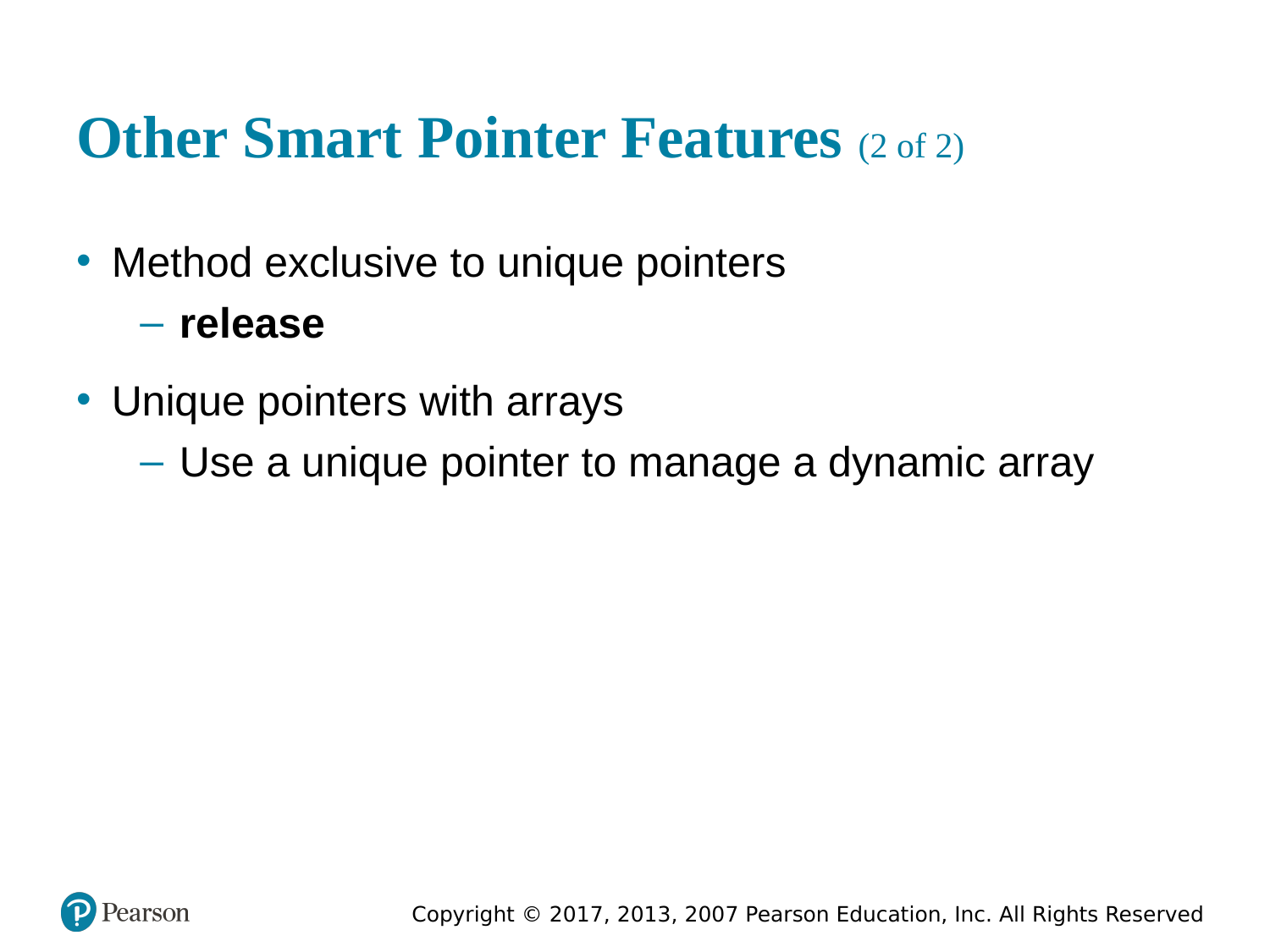

# Other Smart Pointer Features (2 of 2)
Method exclusive to unique pointers
release
Unique pointers with arrays
Use a unique pointer to manage a dynamic array